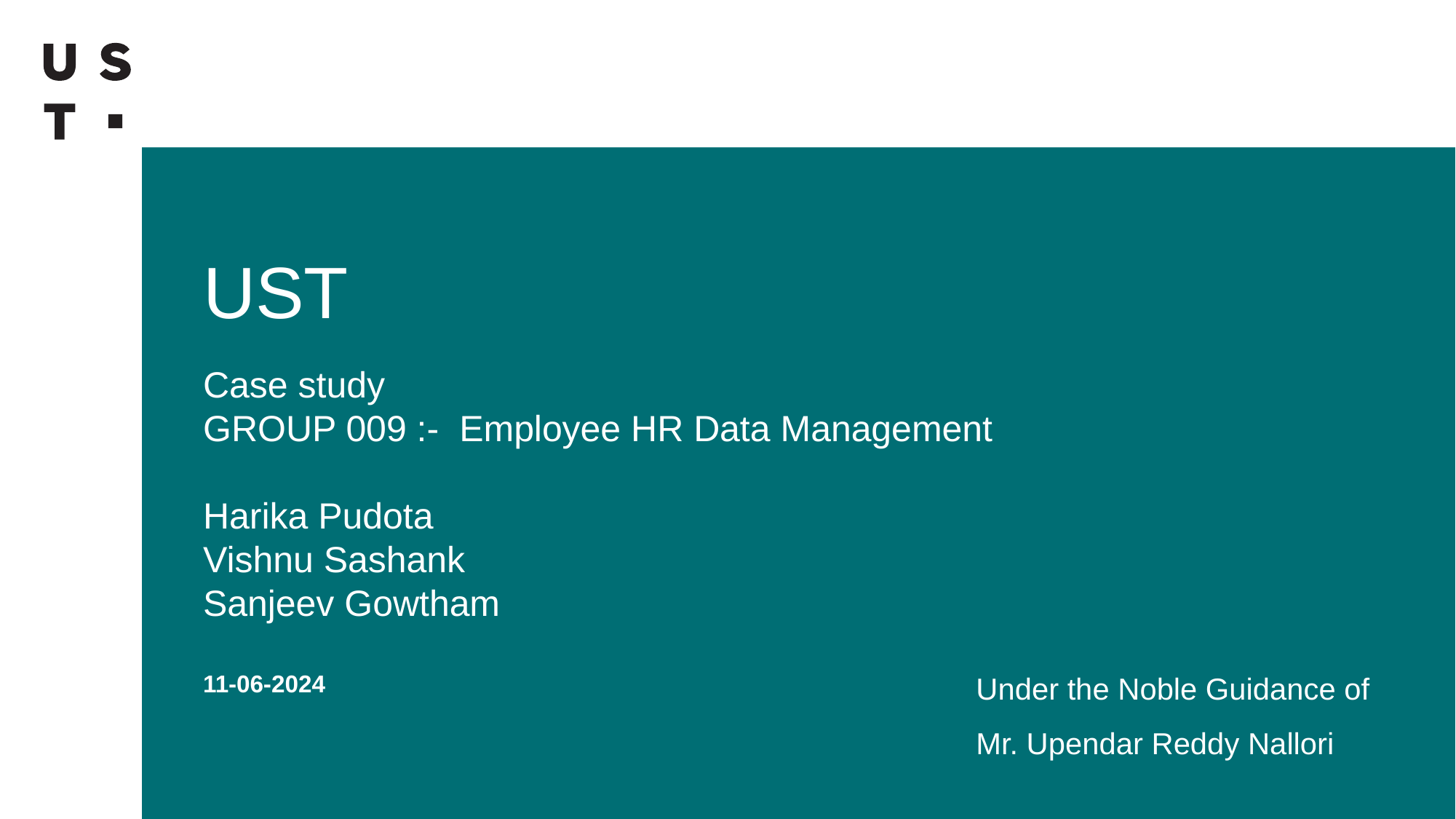

# UST
Case study
GROUP 009 :-  Employee HR Data Management

Harika Pudota
Vishnu Sashank
Sanjeev Gowtham

Under the Noble Guidance of
Mr. Upendar Reddy Nallori
11-06-2024